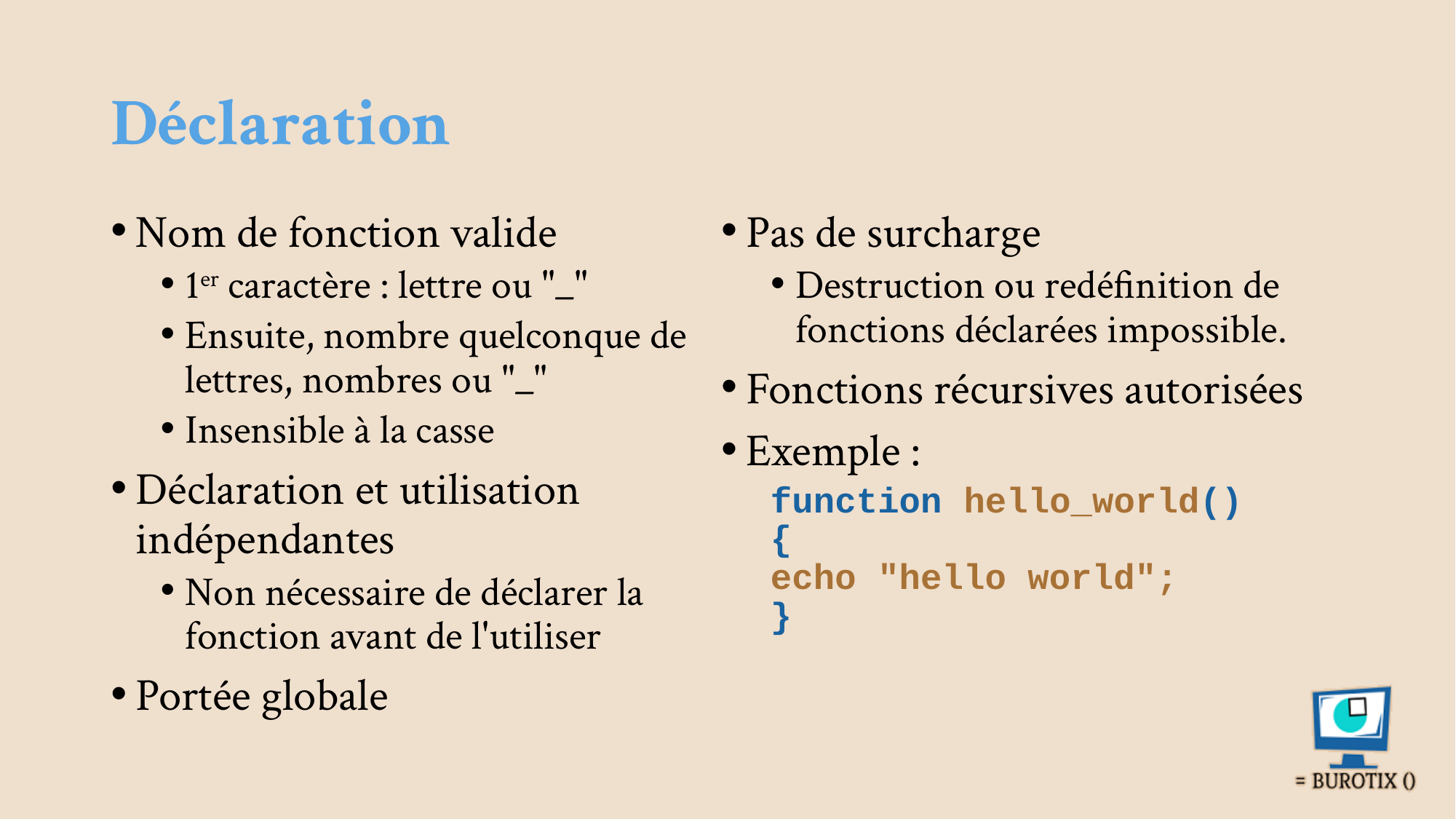

# Déclaration
Nom de fonction valide
1er caractère : lettre ou "_"
Ensuite, nombre quelconque de lettres, nombres ou "_"
Insensible à la casse
Déclaration et utilisation indépendantes
Non nécessaire de déclarer la fonction avant de l'utiliser
Portée globale
Pas de surcharge
Destruction ou redéfinition de fonctions déclarées impossible.
Fonctions récursives autorisées
Exemple :
function hello_world()
{
	echo "hello world";
}